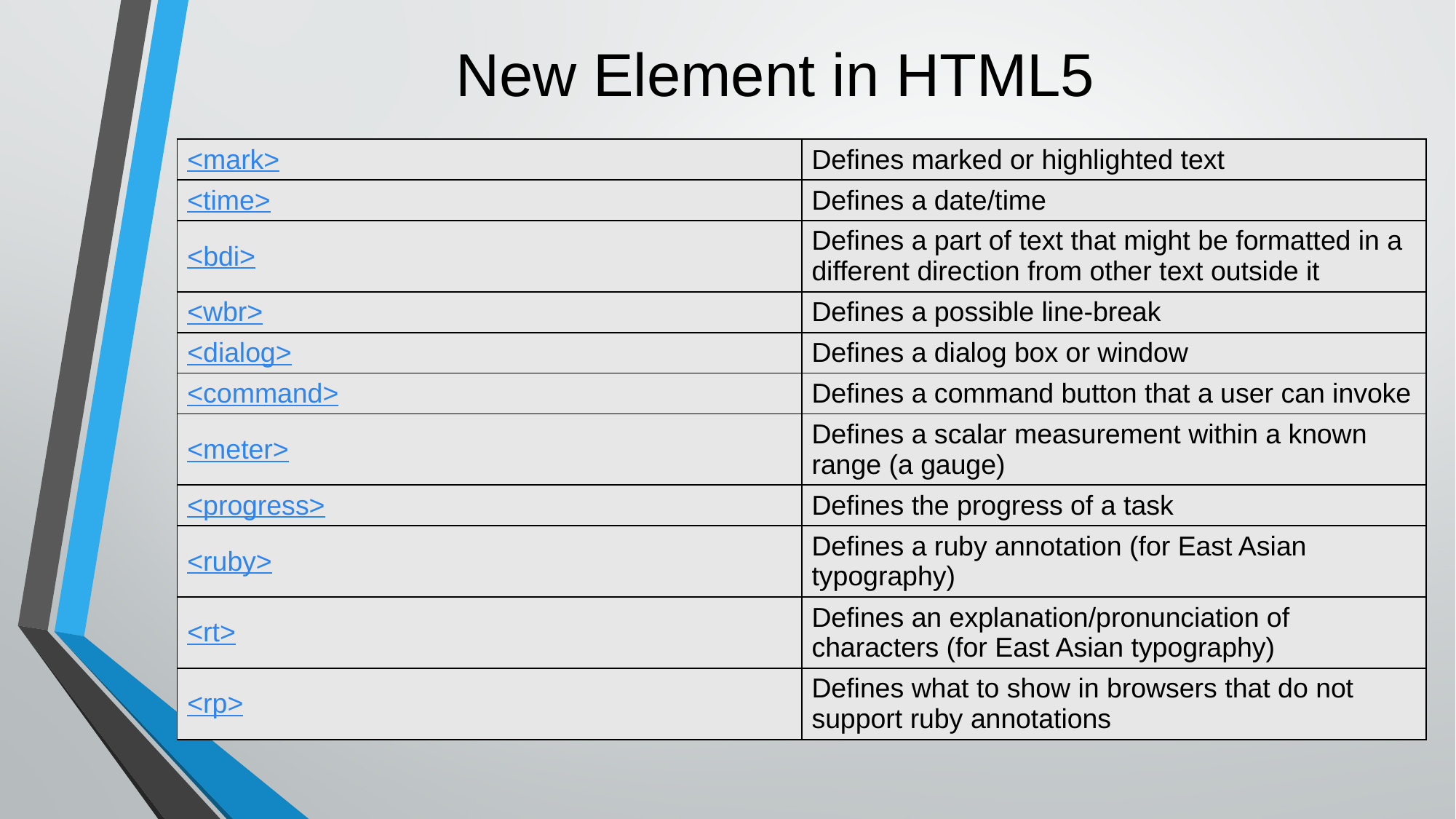

# New Element in HTML5
| <mark> | Defines marked or highlighted text |
| --- | --- |
| <time> | Defines a date/time |
| <bdi> | Defines a part of text that might be formatted in a different direction from other text outside it |
| <wbr> | Defines a possible line-break |
| <dialog> | Defines a dialog box or window |
| <command> | Defines a command button that a user can invoke |
| <meter> | Defines a scalar measurement within a known range (a gauge) |
| <progress> | Defines the progress of a task |
| <ruby> | Defines a ruby annotation (for East Asian typography) |
| <rt> | Defines an explanation/pronunciation of characters (for East Asian typography) |
| <rp> | Defines what to show in browsers that do not support ruby annotations |